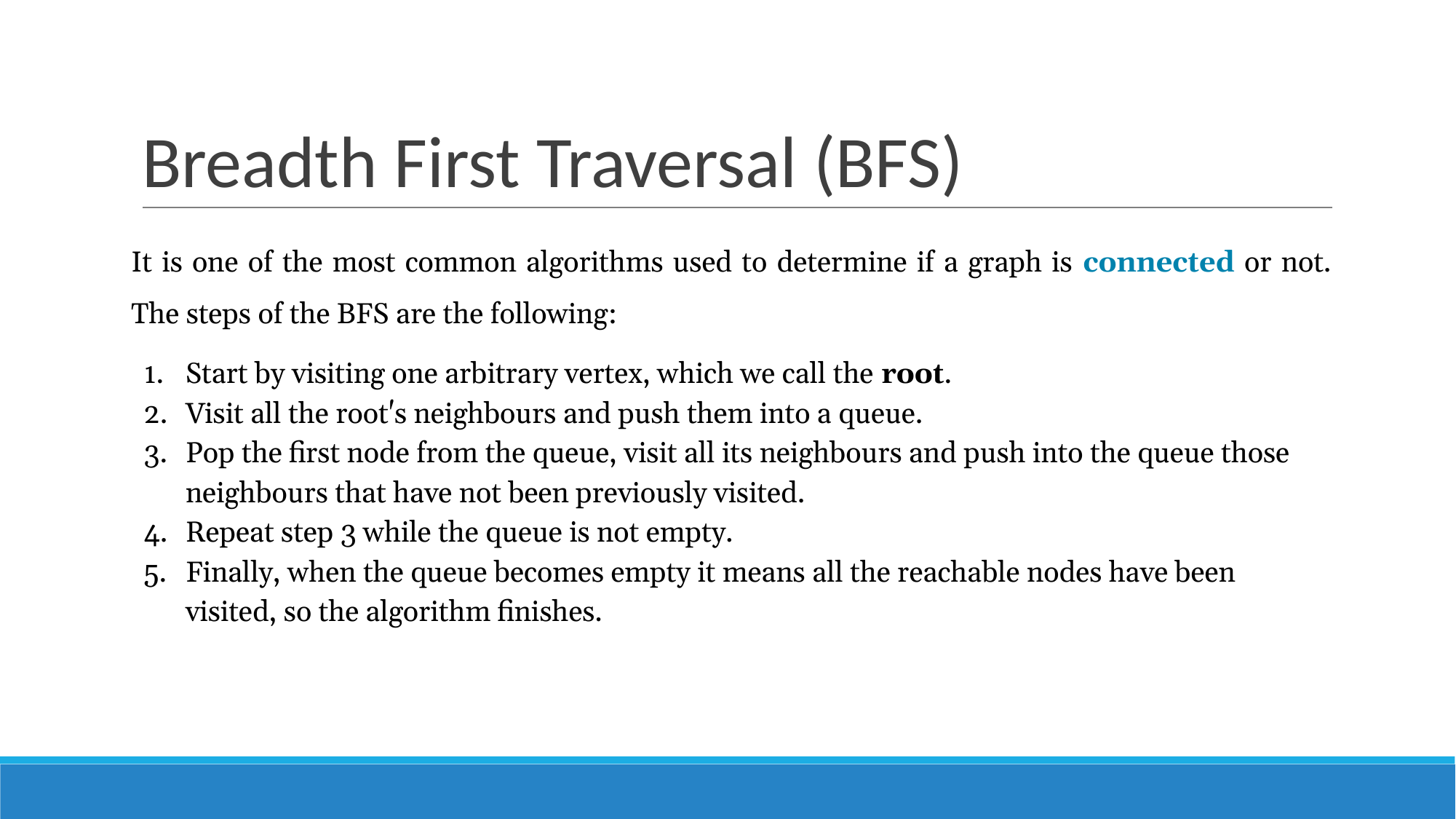

# Breadth First Traversal (BFS)
It is one of the most common algorithms used to determine if a graph is connected or not. The steps of the BFS are the following:
Start by visiting one arbitrary vertex, which we call the root.
Visit all the root's neighbours and push them into a queue.
Pop the first node from the queue, visit all its neighbours and push into the queue those neighbours that have not been previously visited.
Repeat step 3 while the queue is not empty.
Finally, when the queue becomes empty it means all the reachable nodes have been visited, so the algorithm finishes.